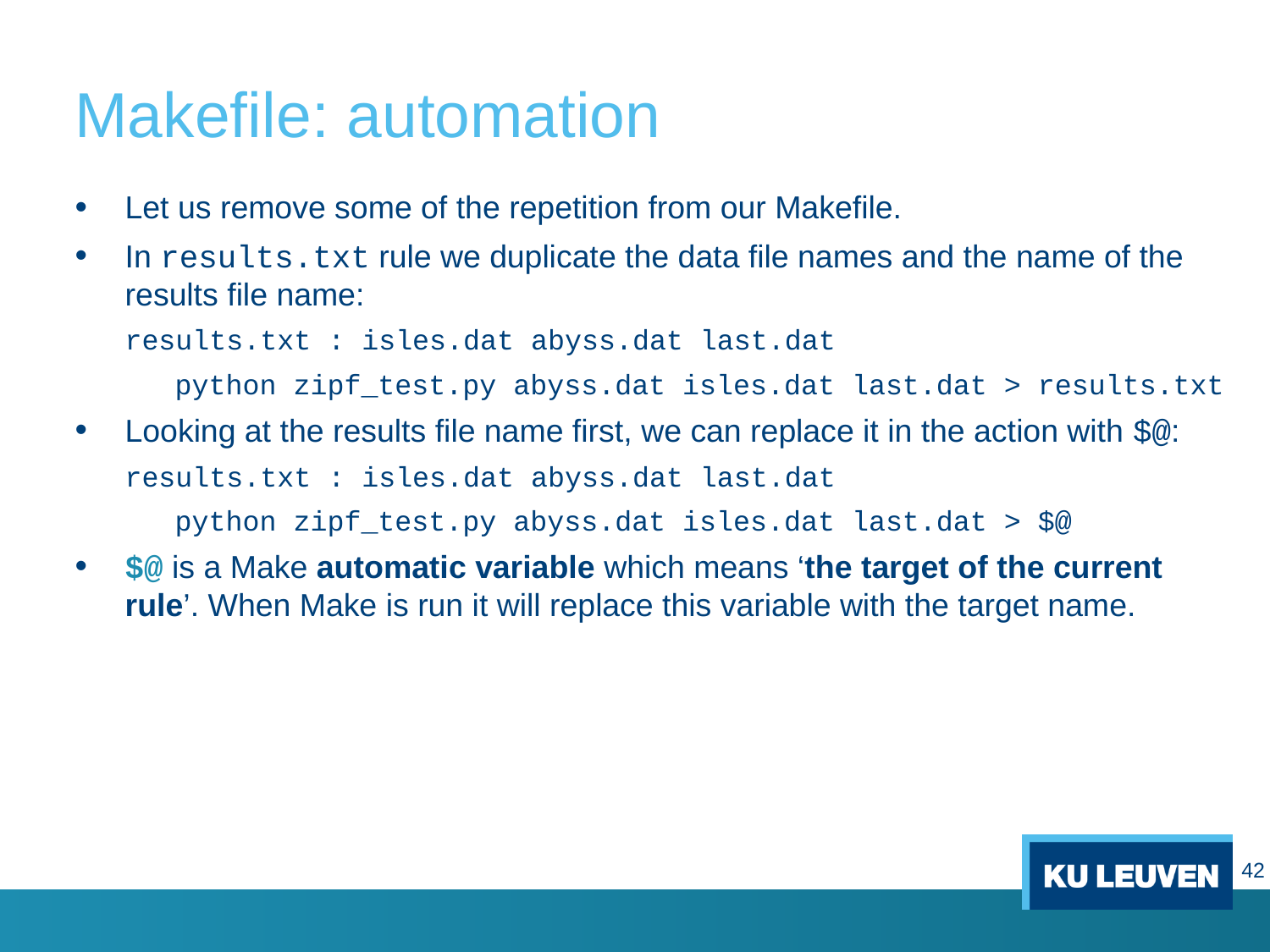

# Makefile: automation
Let us remove some of the repetition from our Makefile.
In results.txt rule we duplicate the data file names and the name of the results file name:
results.txt : isles.dat abyss.dat last.dat
	python zipf_test.py abyss.dat isles.dat last.dat > results.txt
Looking at the results file name first, we can replace it in the action with $@:
results.txt : isles.dat abyss.dat last.dat
	python zipf_test.py abyss.dat isles.dat last.dat > $@
$@ is a Make automatic variable which means ‘the target of the current rule’. When Make is run it will replace this variable with the target name.

42